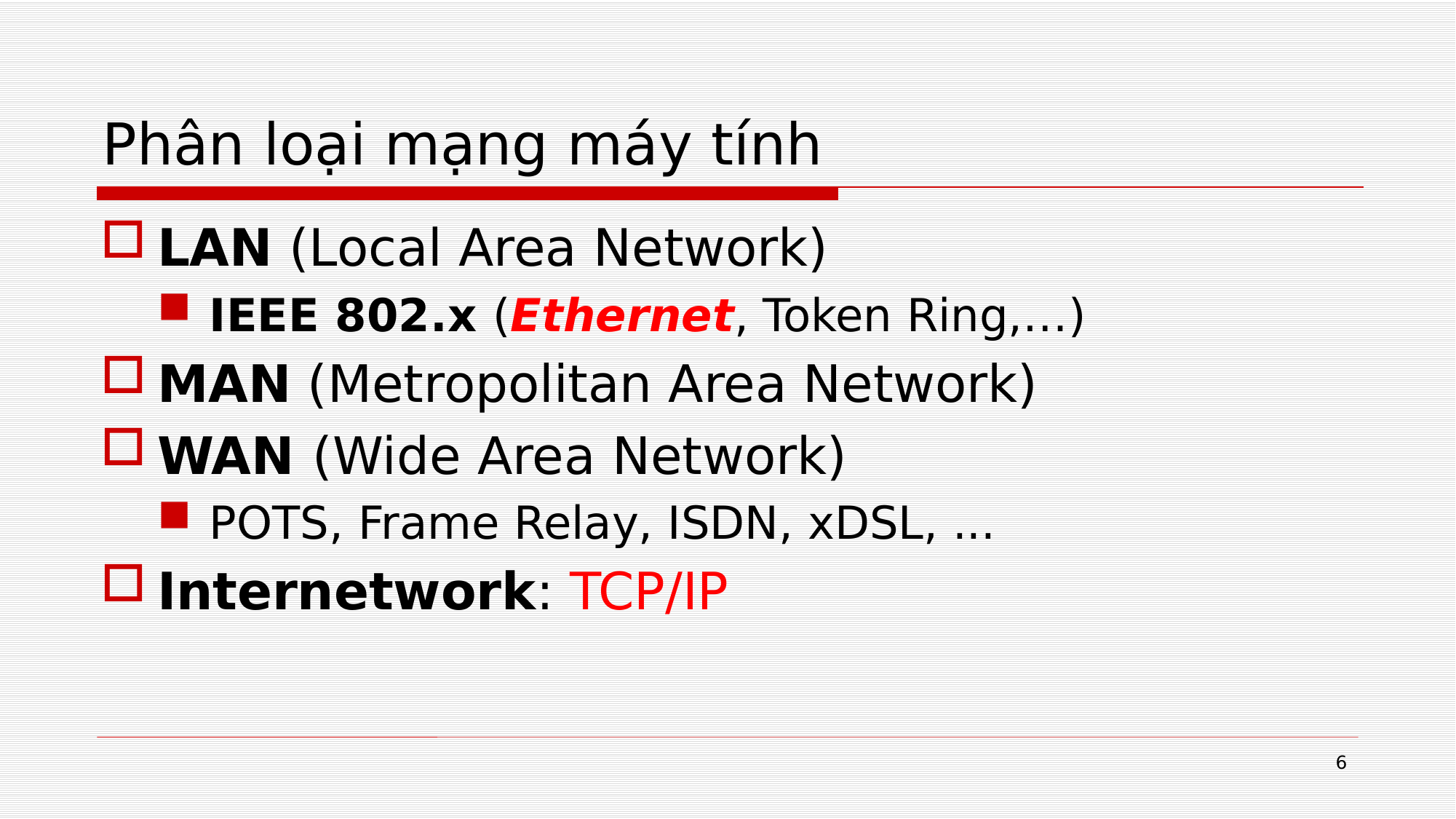

# Phân loại mạng máy tính
LAN (Local Area Network)
IEEE 802.x (Ethernet, Token Ring,…)
MAN (Metropolitan Area Network)
WAN (Wide Area Network)
POTS, Frame Relay, ISDN, xDSL, ...
Internetwork: TCP/IP

6